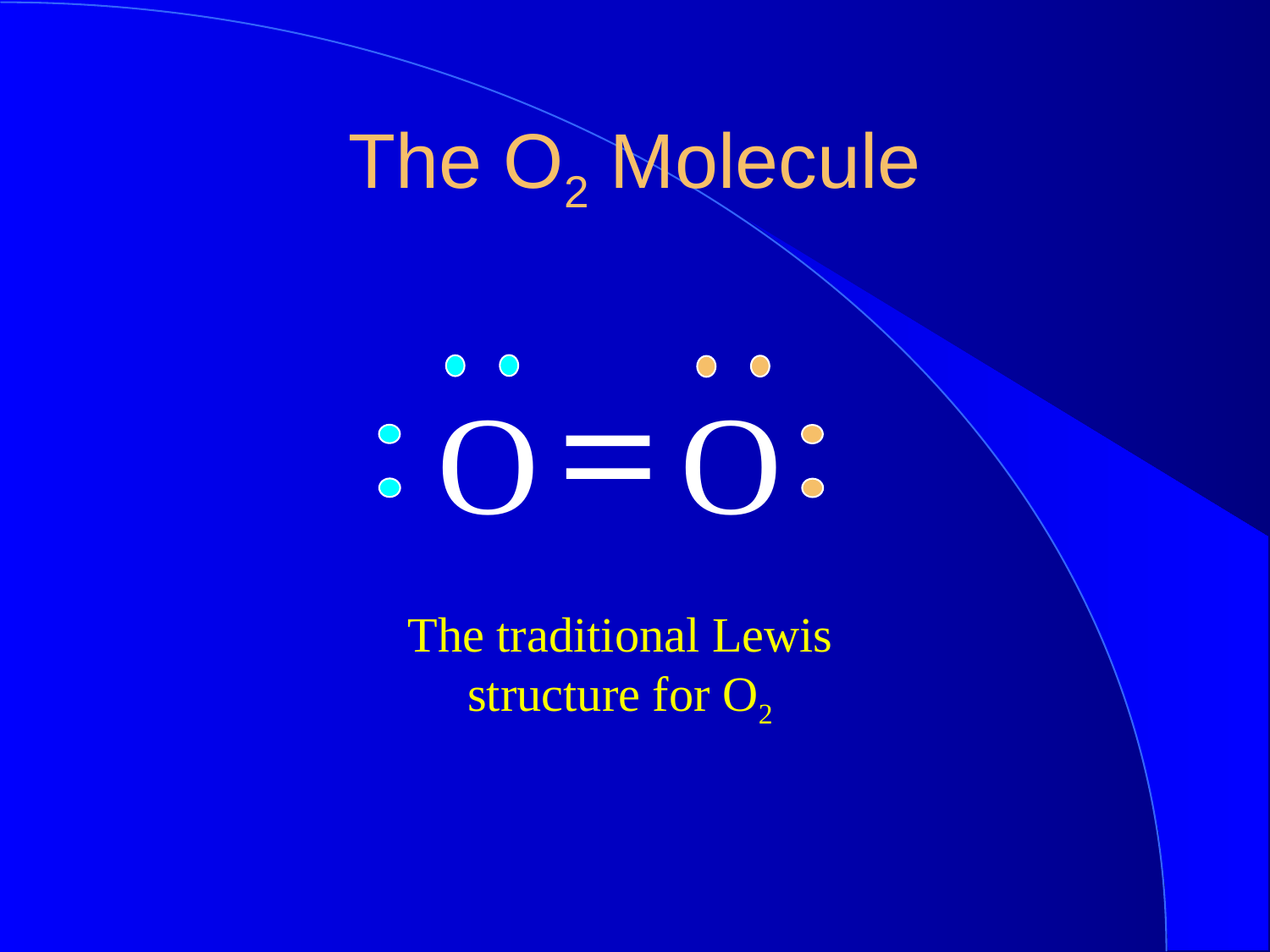

The O2 Molecule

O    O

The traditional Lewis structure for O2